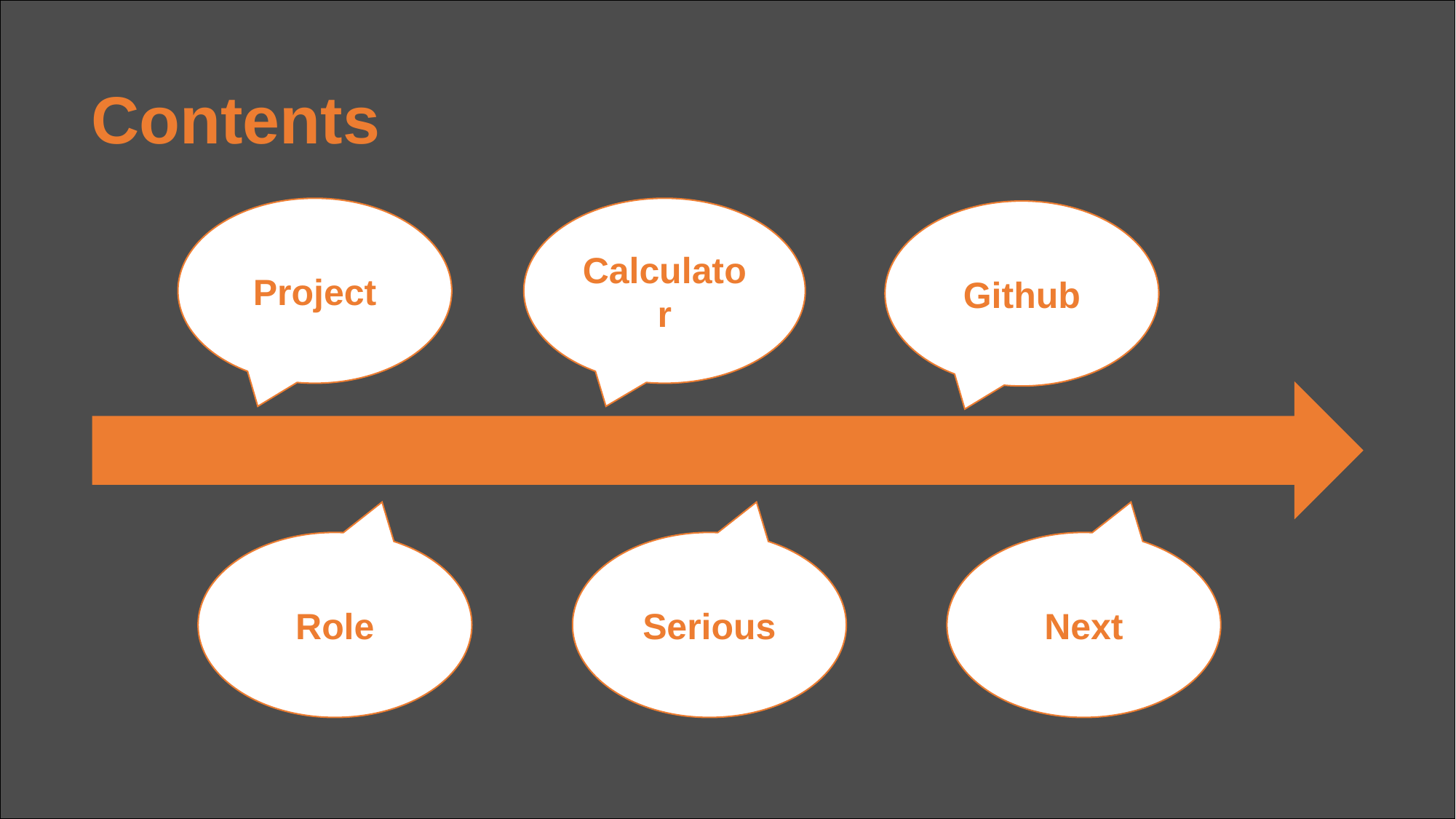

Contents
Project
Calculator
Github

Role
Serious
Next